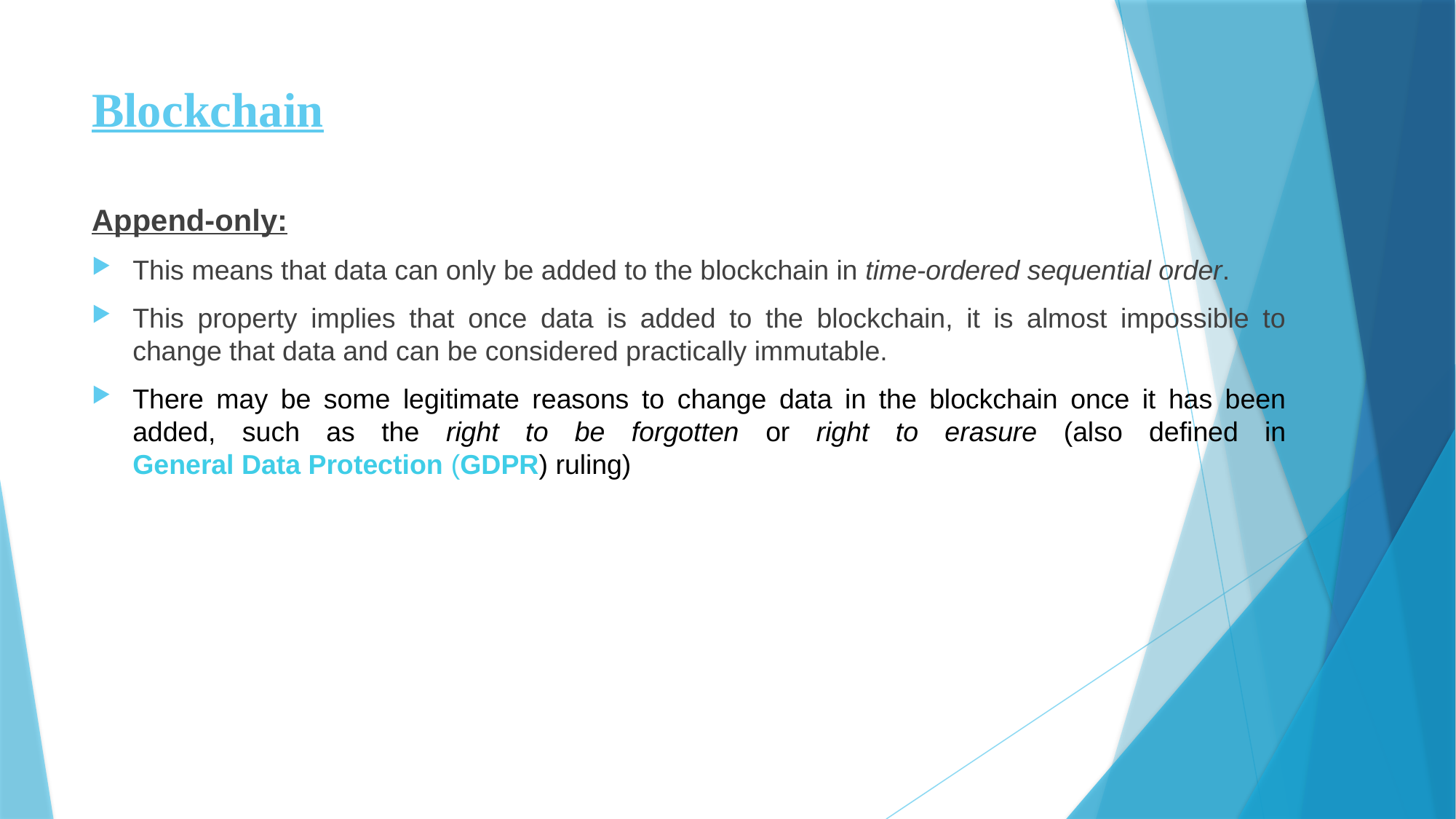

# Blockchain
Append-only:
This means that data can only be added to the blockchain in time-ordered sequential order.
This property implies that once data is added to the blockchain, it is almost impossible to change that data and can be considered practically immutable.
There may be some legitimate reasons to change data in the blockchain once it has been added, such as the right to be forgotten or right to erasure (also defined in General Data Protection (GDPR) ruling)